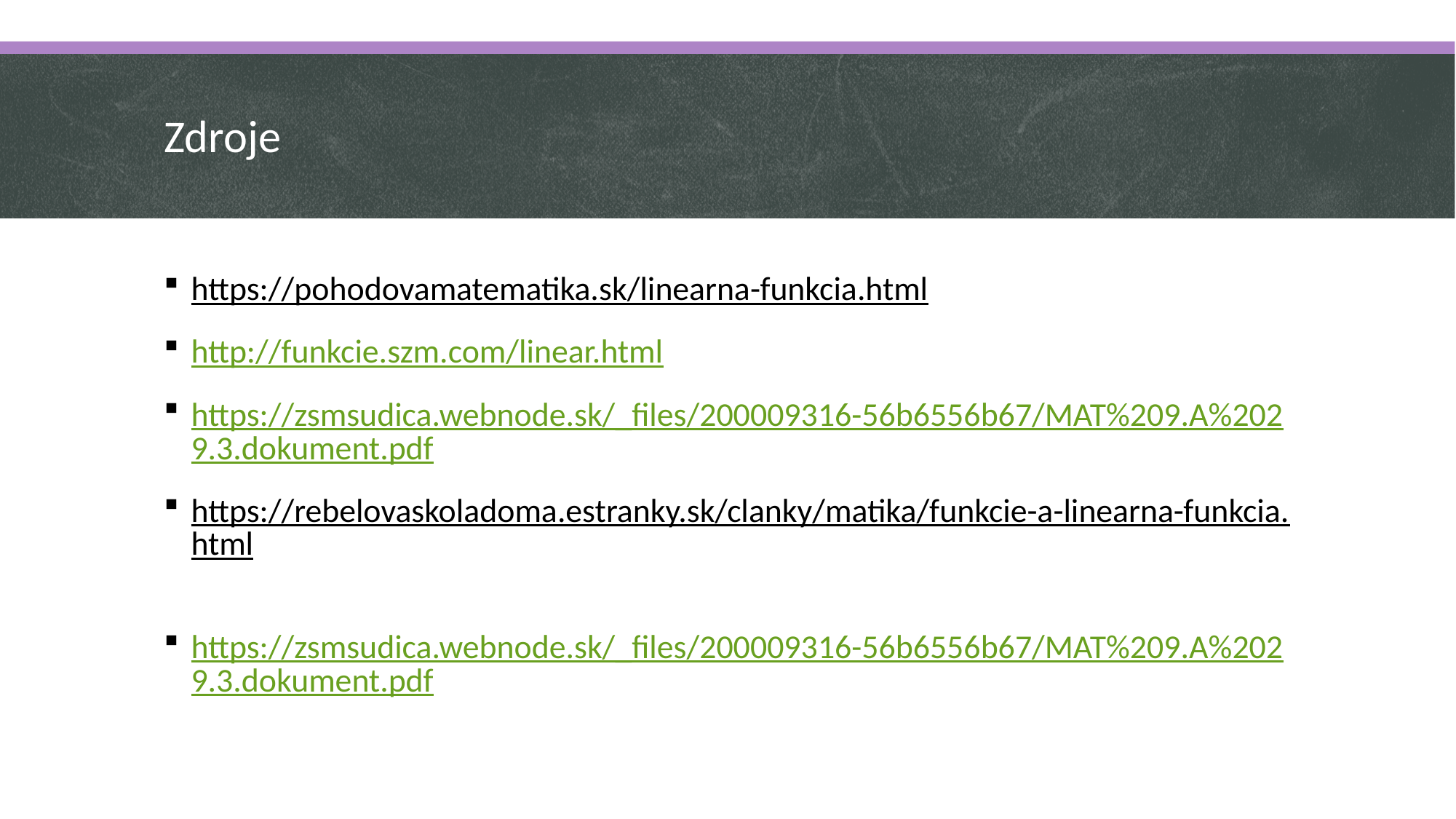

# Zdroje
https://pohodovamatematika.sk/linearna-funkcia.html
http://funkcie.szm.com/linear.html
https://zsmsudica.webnode.sk/_files/200009316-56b6556b67/MAT%209.A%2029.3.dokument.pdf
https://rebelovaskoladoma.estranky.sk/clanky/matika/funkcie-a-linearna-funkcia.html
https://zsmsudica.webnode.sk/_files/200009316-56b6556b67/MAT%209.A%2029.3.dokument.pdf